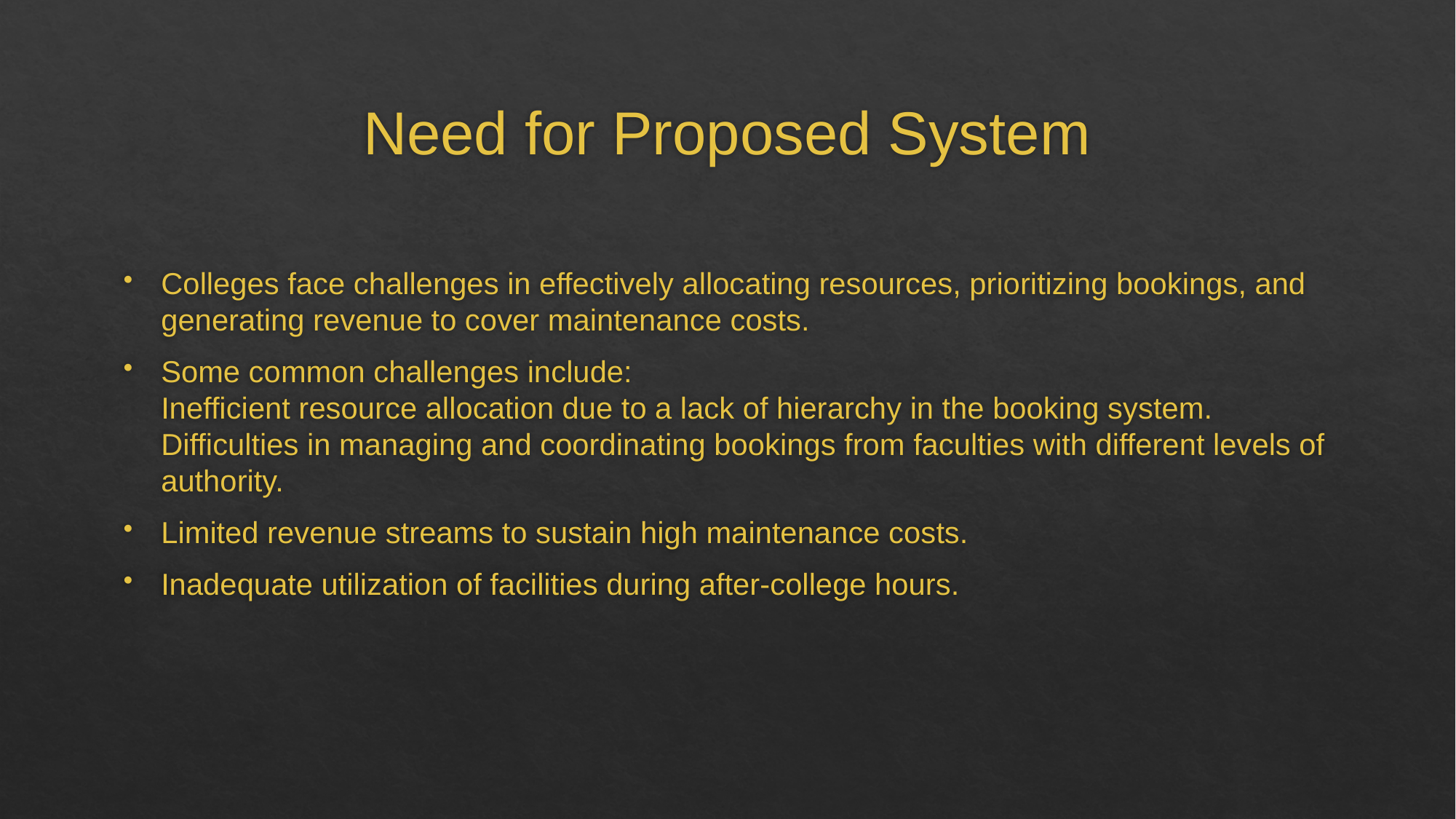

# Need for Proposed System

Colleges face challenges in effectively allocating resources, prioritizing bookings, and generating revenue to cover maintenance costs.
Some common challenges include:
Inefficient resource allocation due to a lack of hierarchy in the booking system.
Difficulties in managing and coordinating bookings from faculties with different levels of authority.
Limited revenue streams to sustain high maintenance costs.
Inadequate utilization of facilities during after-college hours.